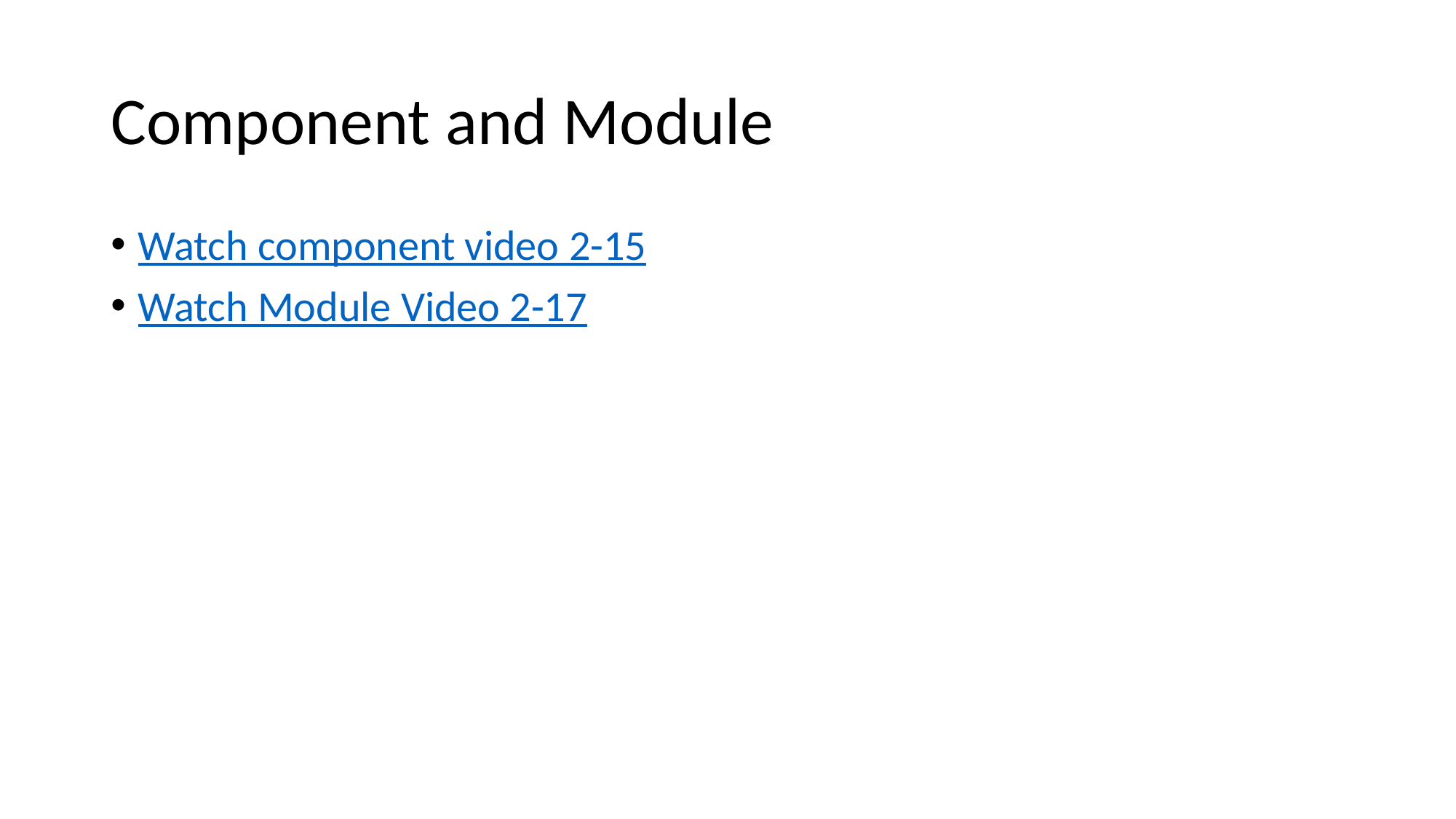

# Component and Module
Watch component video 2-15
Watch Module Video 2-17